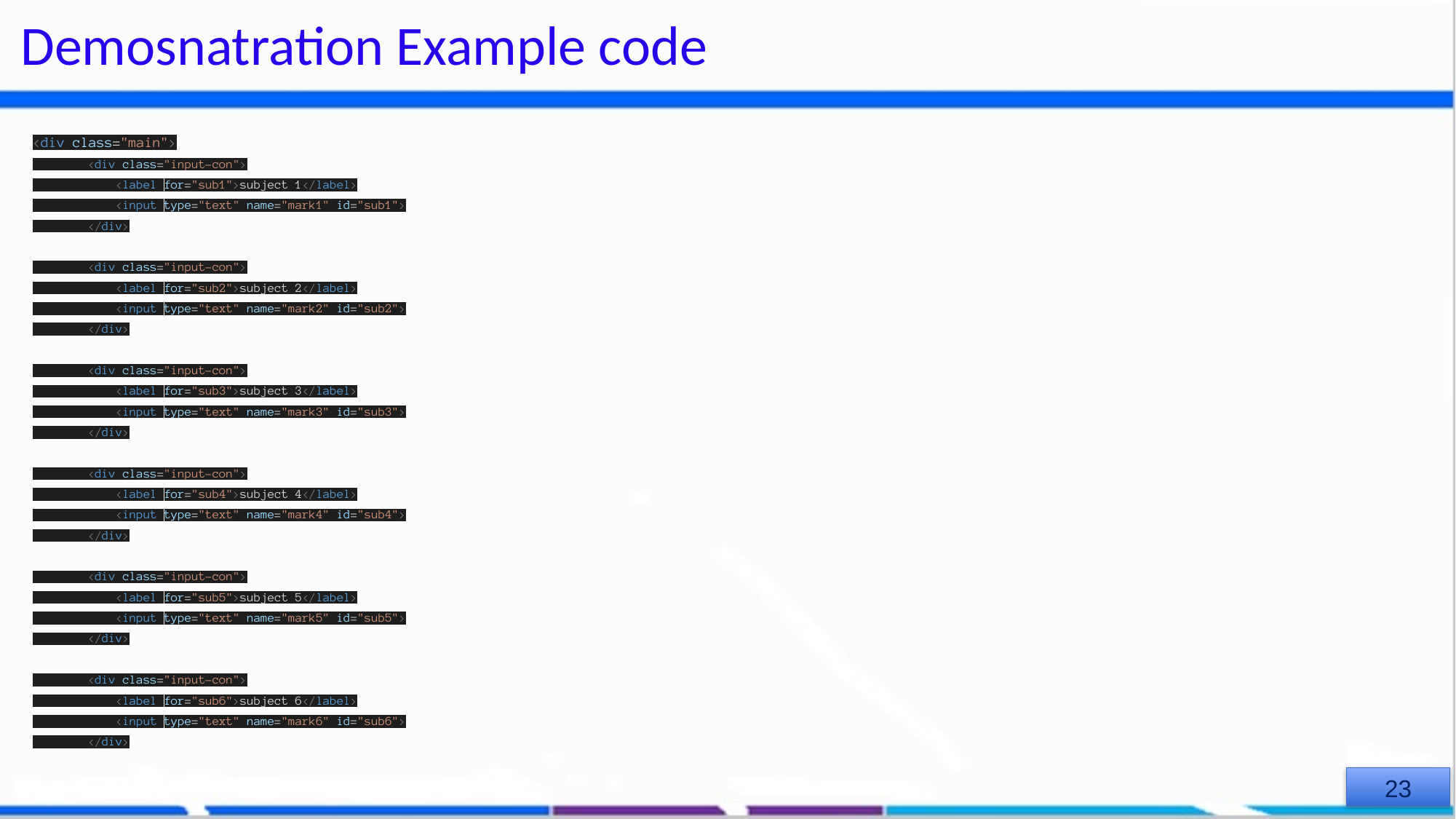

# Demosnatration Example code
<div class="main">
        <div class="input-con">
            <label for="sub1">subject 1</label>
            <input type="text" name="mark1" id="sub1">
        </div>

        <div class="input-con">
            <label for="sub2">subject 2</label>
            <input type="text" name="mark2" id="sub2">
        </div>

        <div class="input-con">
            <label for="sub3">subject 3</label>
            <input type="text" name="mark3" id="sub3">
        </div>

        <div class="input-con">
            <label for="sub4">subject 4</label>
            <input type="text" name="mark4" id="sub4">
        </div>

        <div class="input-con">
            <label for="sub5">subject 5</label>
            <input type="text" name="mark5" id="sub5">
        </div>

        <div class="input-con">
            <label for="sub6">subject 6</label>
            <input type="text" name="mark6" id="sub6">
        </div>

23